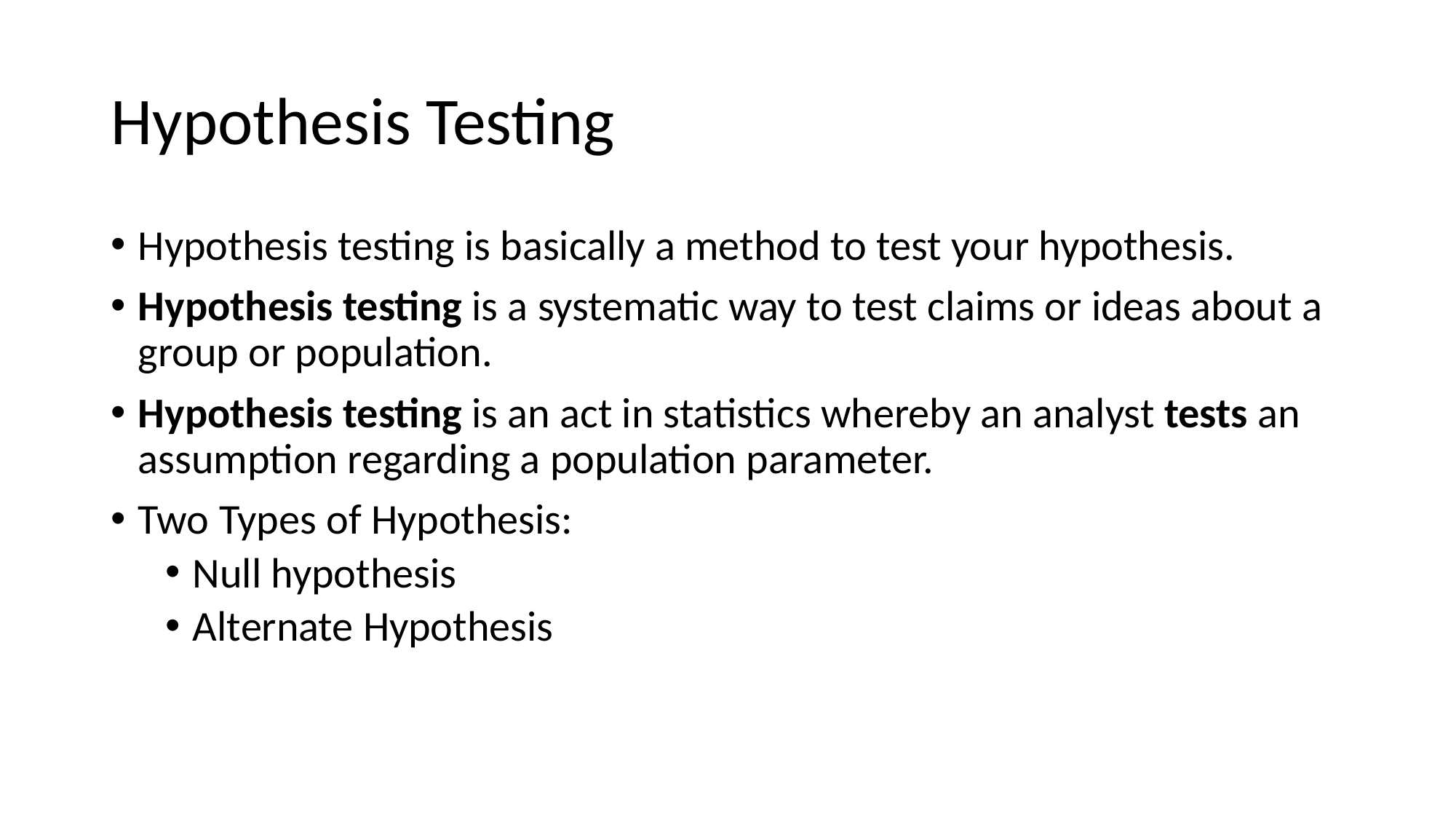

# Hypothesis Testing
Hypothesis testing is basically a method to test your hypothesis.
Hypothesis testing is a systematic way to test claims or ideas about a group or population.
Hypothesis testing is an act in statistics whereby an analyst tests an assumption regarding a population parameter.
Two Types of Hypothesis:
Null hypothesis
Alternate Hypothesis